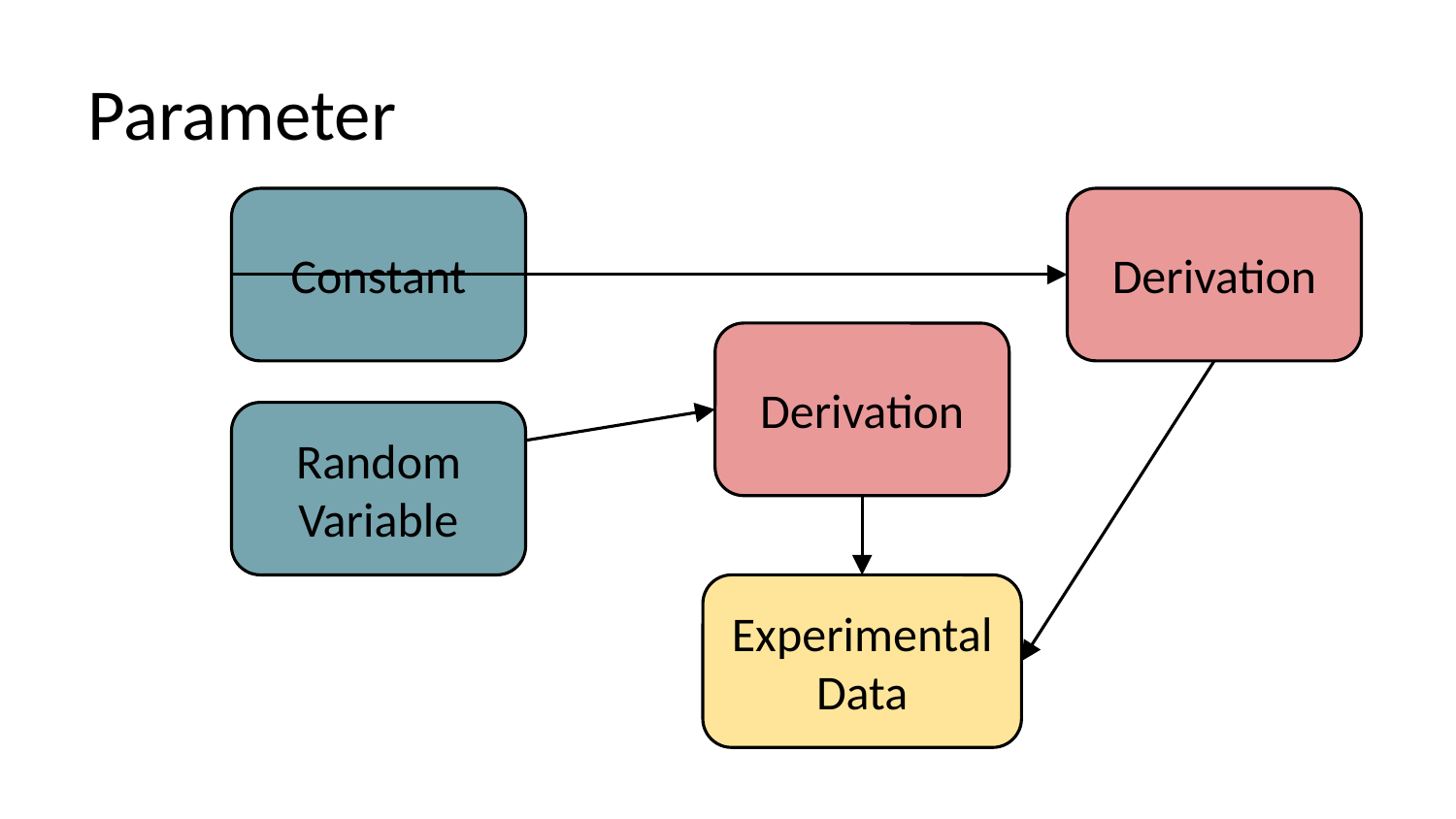

# Parameter
Constant
Derivation
Derivation
Random Variable
Experimental Data